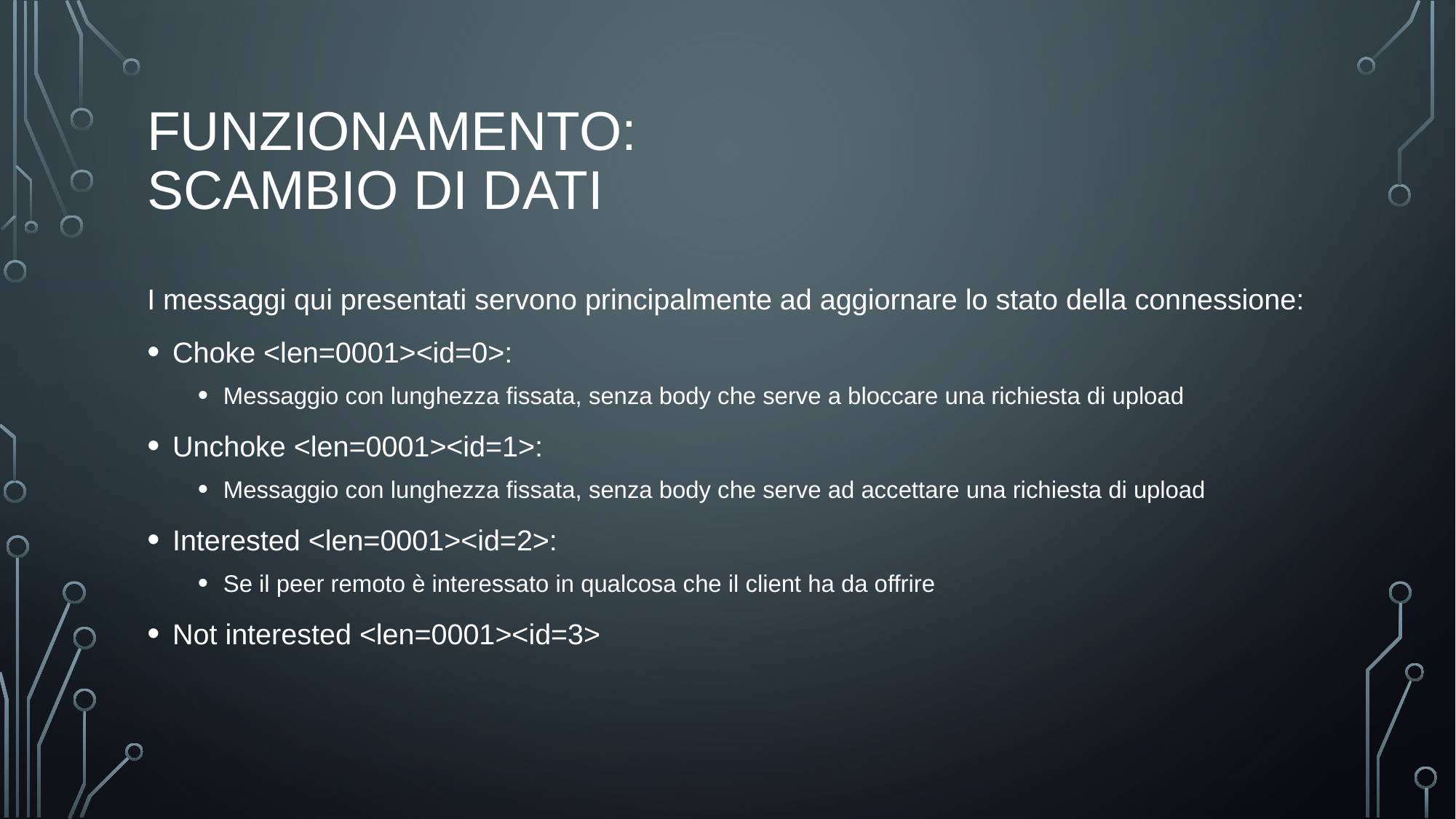

# Funzionamento: scambio di dati
I messaggi qui presentati servono principalmente ad aggiornare lo stato della connessione:
Choke <len=0001><id=0>:
Messaggio con lunghezza fissata, senza body che serve a bloccare una richiesta di upload
Unchoke <len=0001><id=1>:
Messaggio con lunghezza fissata, senza body che serve ad accettare una richiesta di upload
Interested <len=0001><id=2>:
Se il peer remoto è interessato in qualcosa che il client ha da offrire
Not interested <len=0001><id=3>